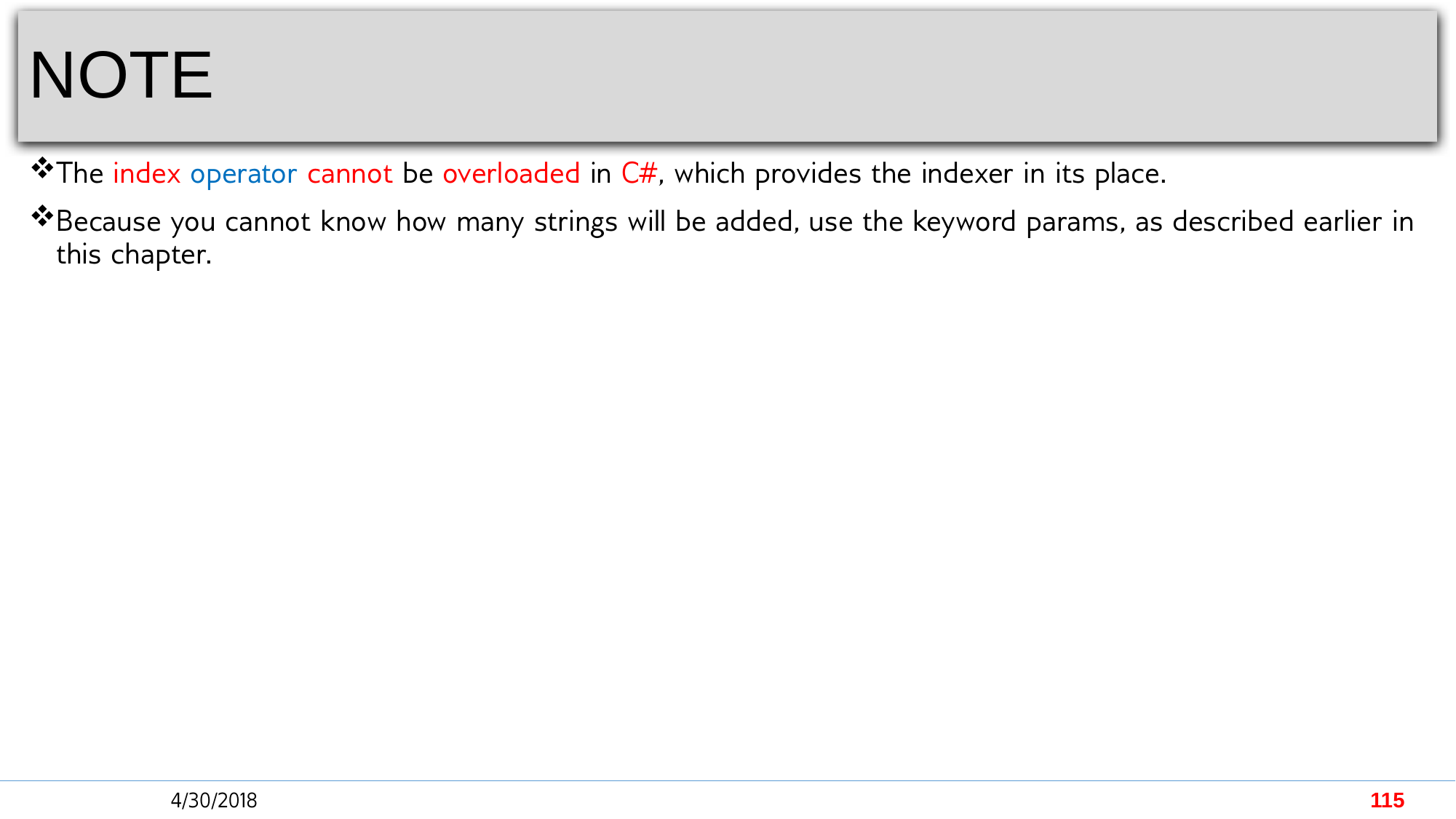

# NOTE
The index operator cannot be overloaded in C#, which provides the indexer in its place.
Because you cannot know how many strings will be added, use the keyword params, as described earlier in this chapter.
4/30/2018
115